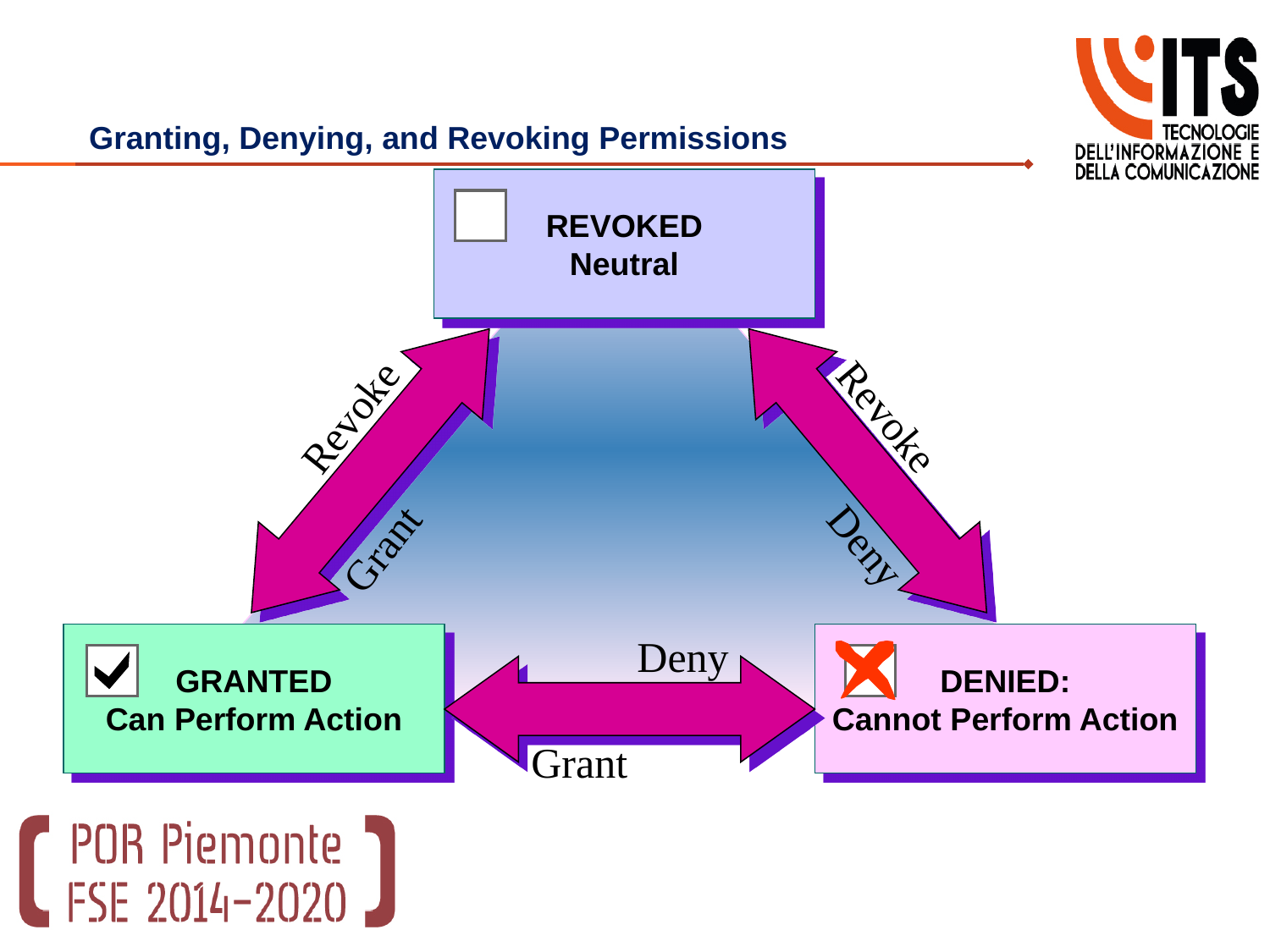

# Granting, Denying, and Revoking Permissions
REVOKED
Neutral

GRANTED
Can Perform Action
DENIED:
Cannot Perform Action

Revoke
Revoke
Deny
Grant
Deny
Grant